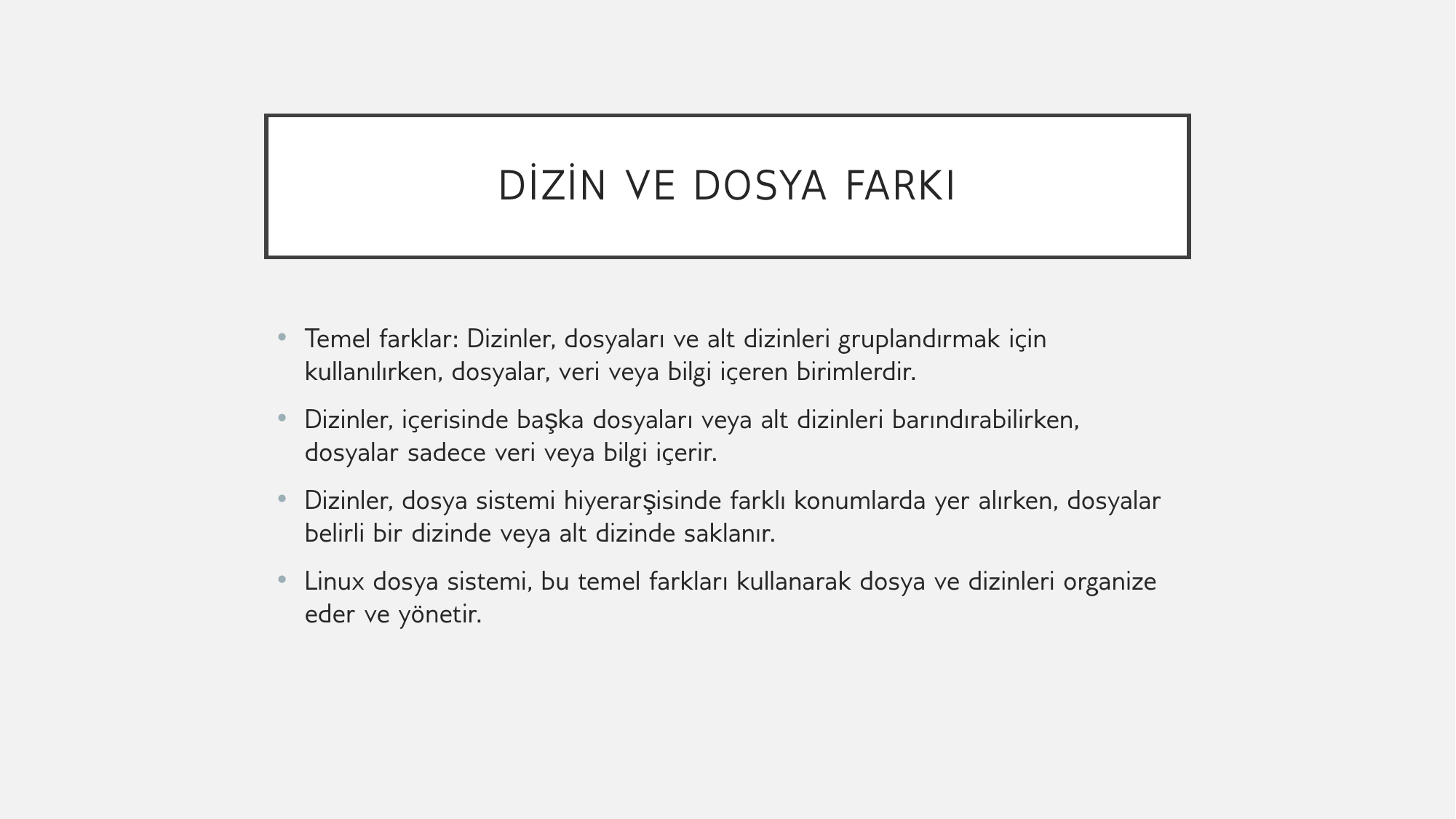

# DİZİN VE DOSYA FARKI
Temel farklar: Dizinler, dosyaları ve alt dizinleri gruplandırmak için kullanılırken, dosyalar, veri veya bilgi içeren birimlerdir.
Dizinler, içerisinde başka dosyaları veya alt dizinleri barındırabilirken, dosyalar sadece veri veya bilgi içerir.
Dizinler, dosya sistemi hiyerarşisinde farklı konumlarda yer alırken, dosyalar belirli bir dizinde veya alt dizinde saklanır.
Linux dosya sistemi, bu temel farkları kullanarak dosya ve dizinleri organize eder ve yönetir.